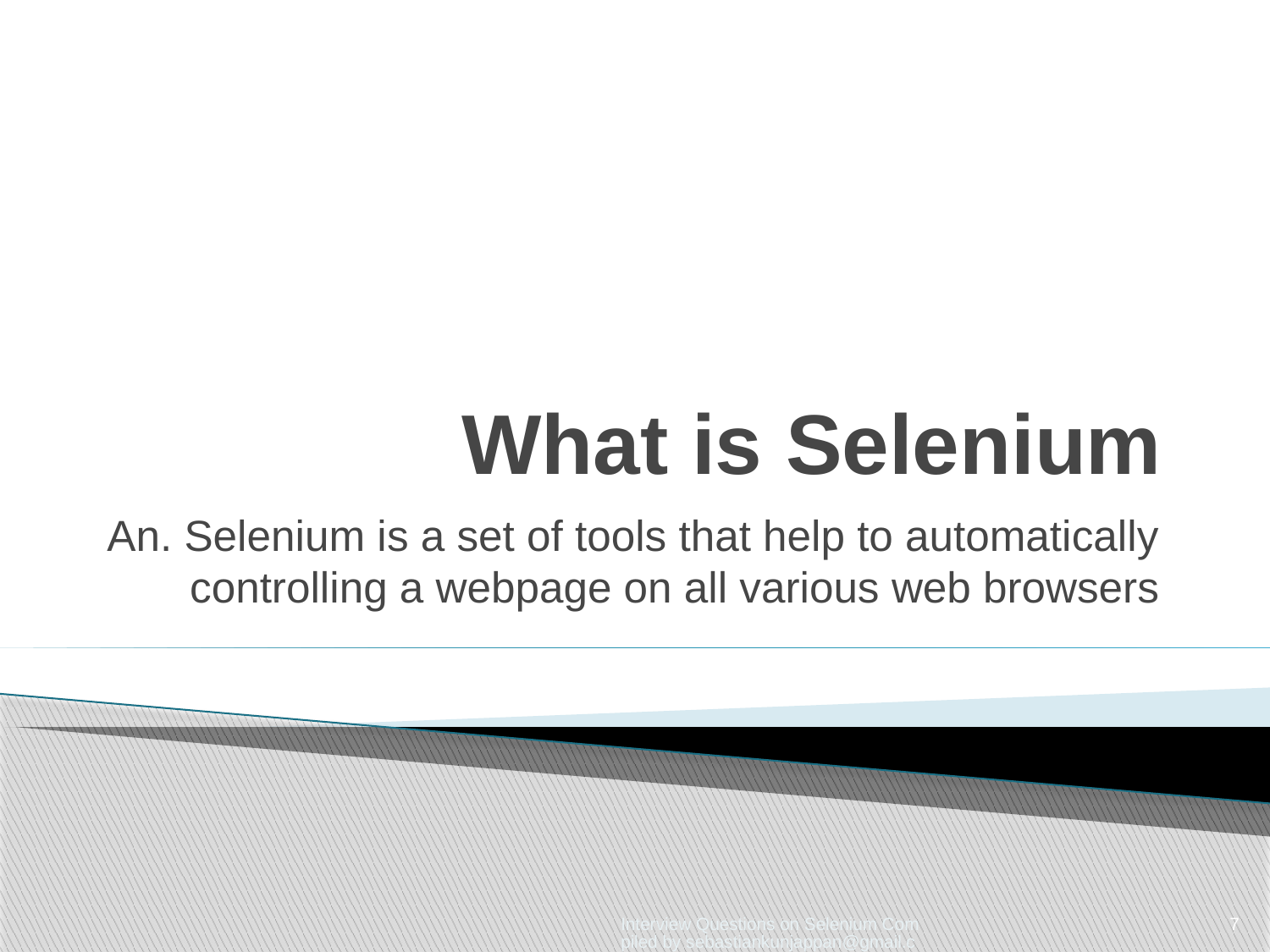

# What is Selenium
An. Selenium is a set of tools that help to automatically controlling a webpage on all various web browsers
Interview Questions on Selenium Compiled by sebastiankunjappan@gmail.com
7